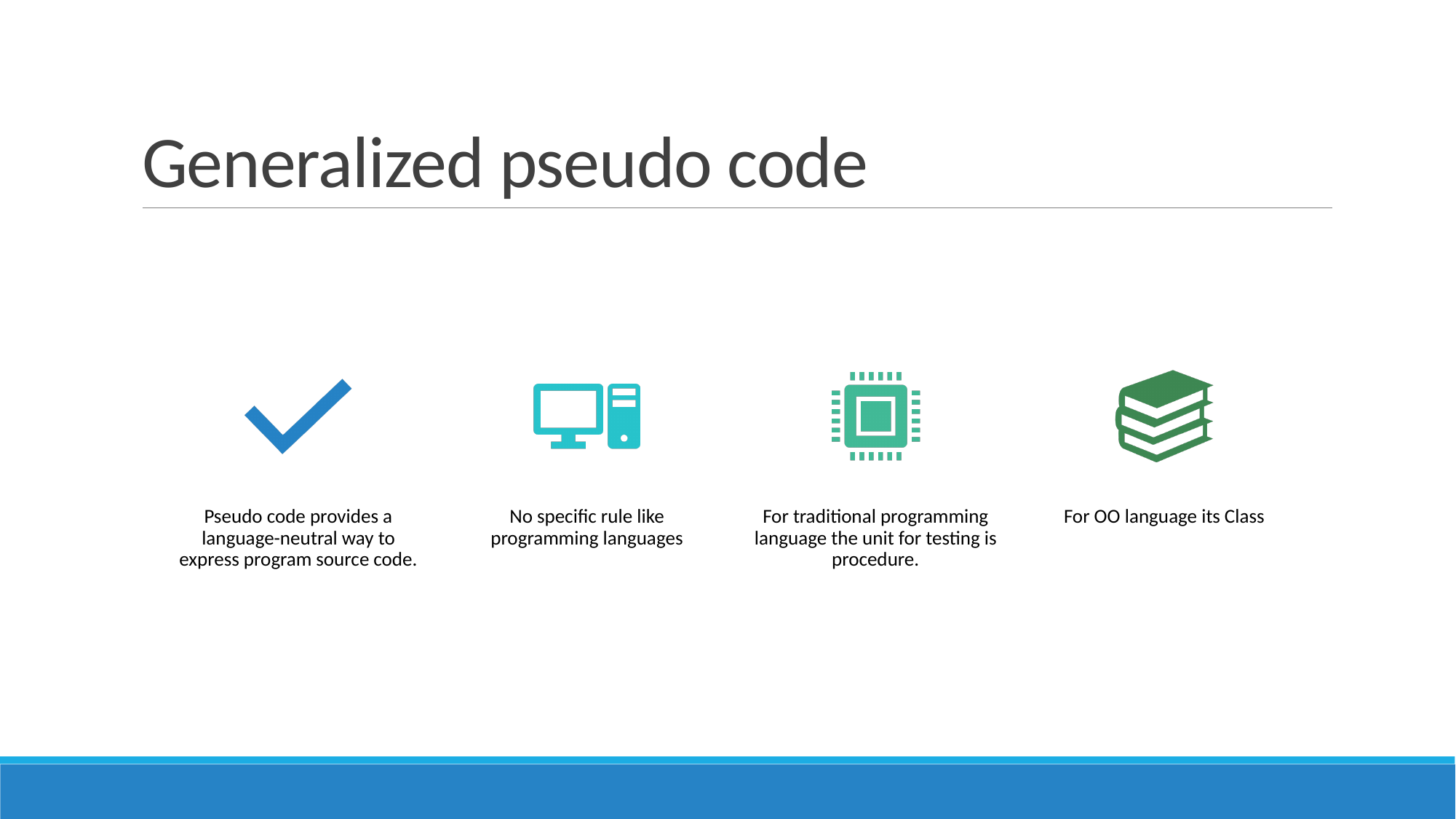

# Generalized pseudo code
Pseudo code provides a language-neutral way to express program source code.
No specific rule like programming languages
For traditional programming language the unit for testing is procedure.
For OO language its Class